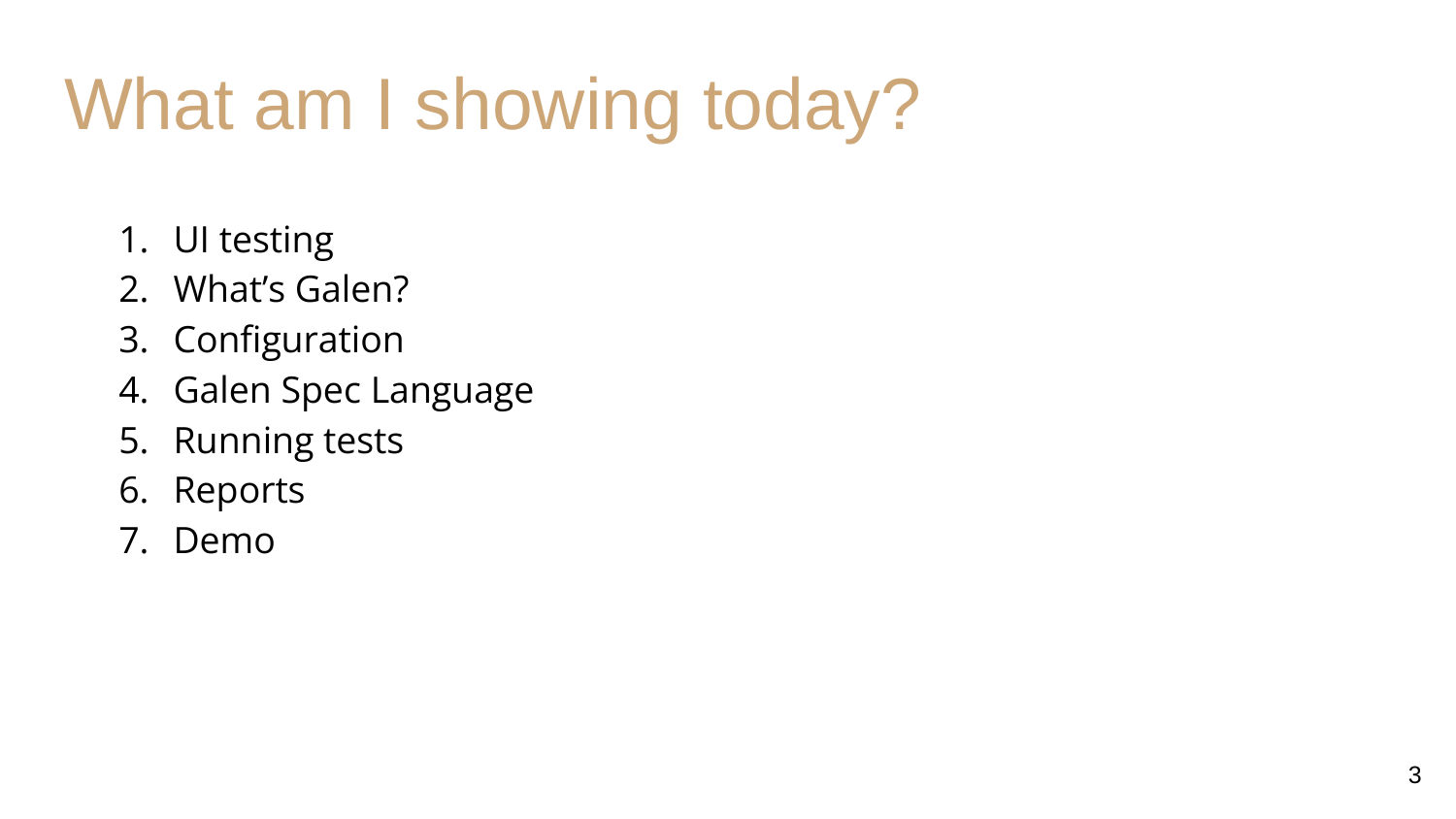

# What am I showing today?
UI testing
What’s Galen?
Configuration
Galen Spec Language
Running tests
Reports
Demo
3